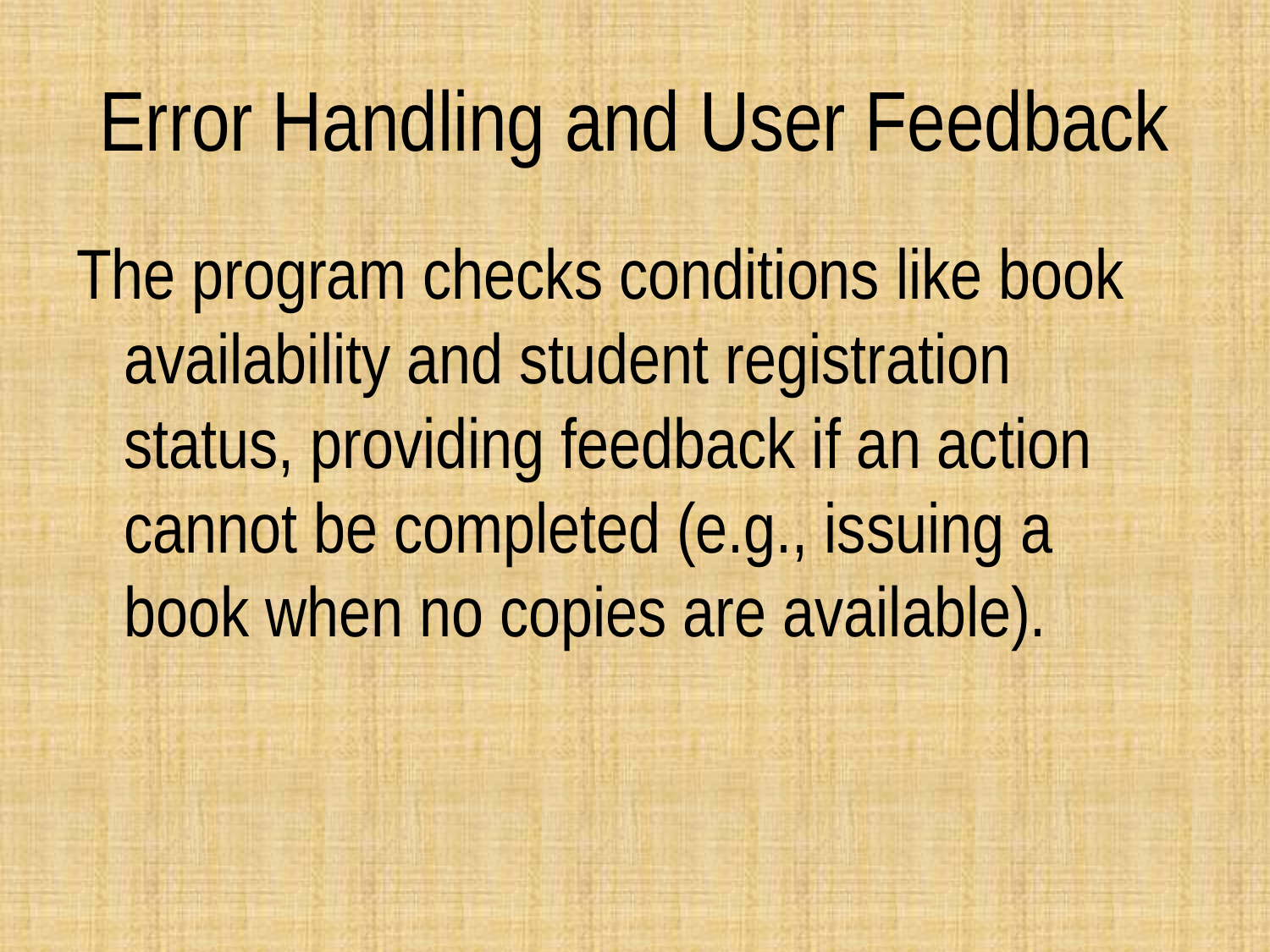

# Error Handling and User Feedback
The program checks conditions like book availability and student registration status, providing feedback if an action cannot be completed (e.g., issuing a book when no copies are available).